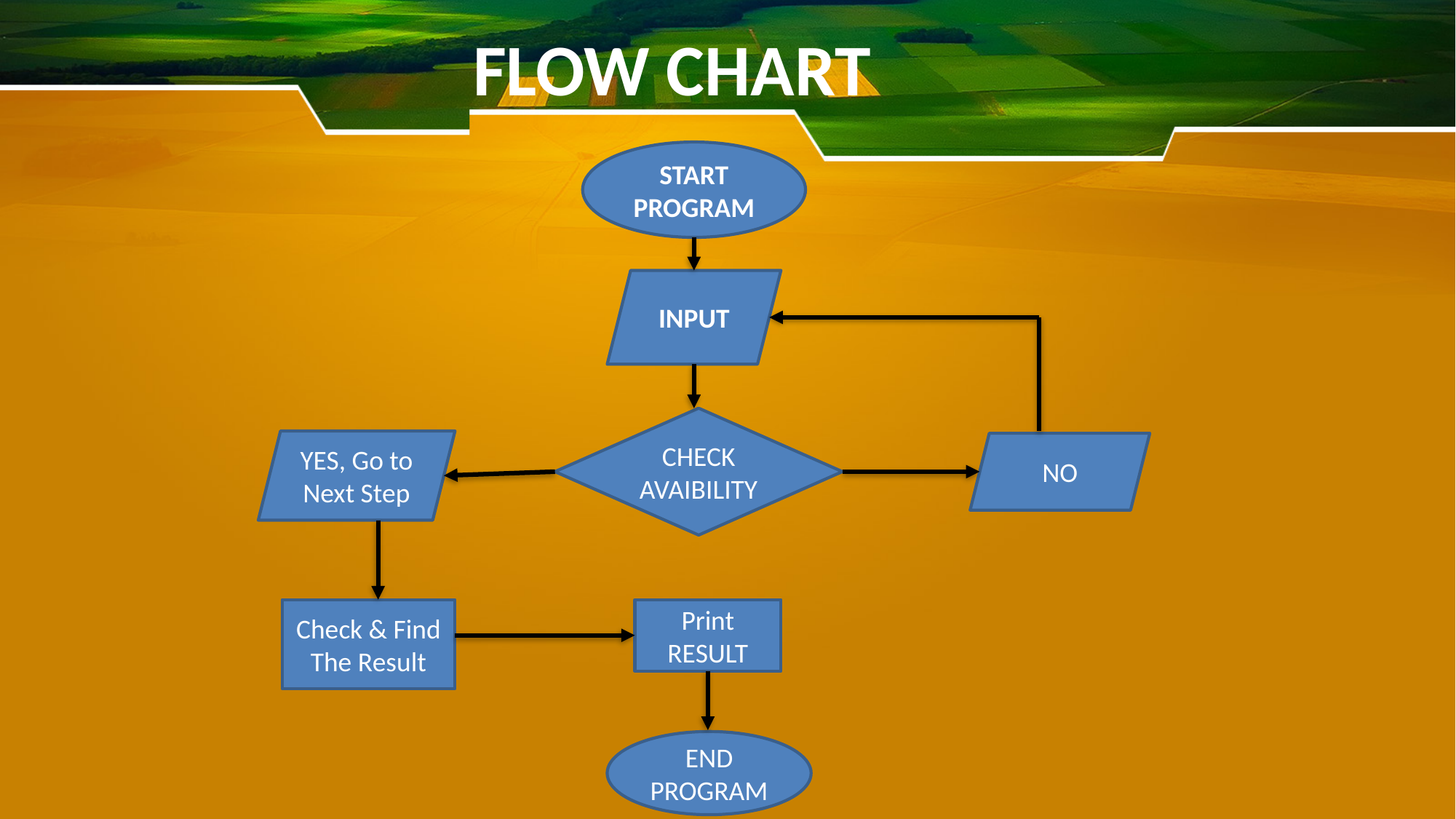

# FLOW CHART
START PROGRAM

INPUT
CHECK
AVAIBILITY
YES, Go to Next Step
NO
Check & Find The Result
Print RESULT
END PROGRAM